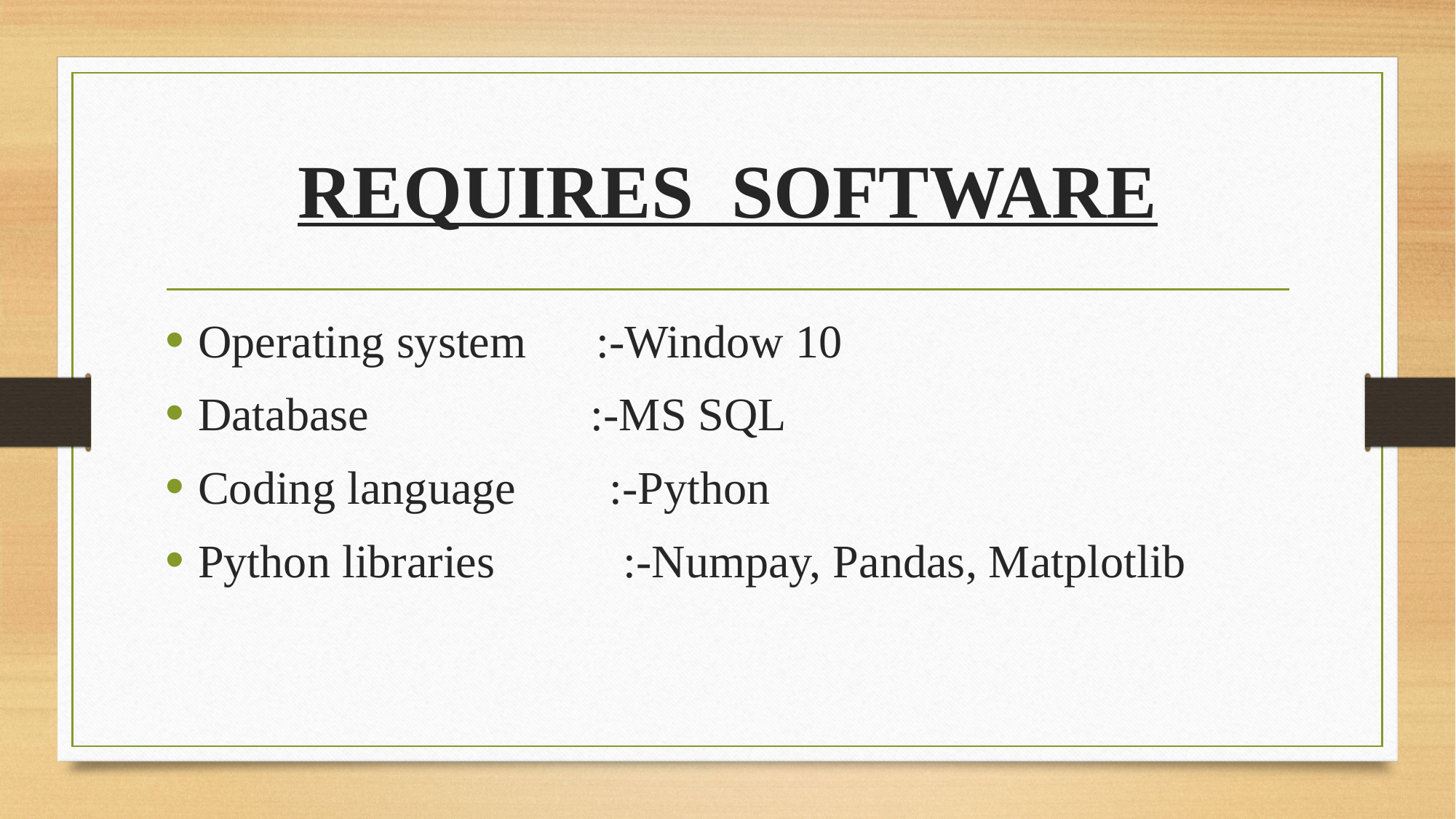

# REQUIRES  SOFTWARE
Operating system      :-Window 10
Database                   :-MS SQL
Coding language        :-Python
Python libraries           :-Numpay, Pandas, Matplotlib